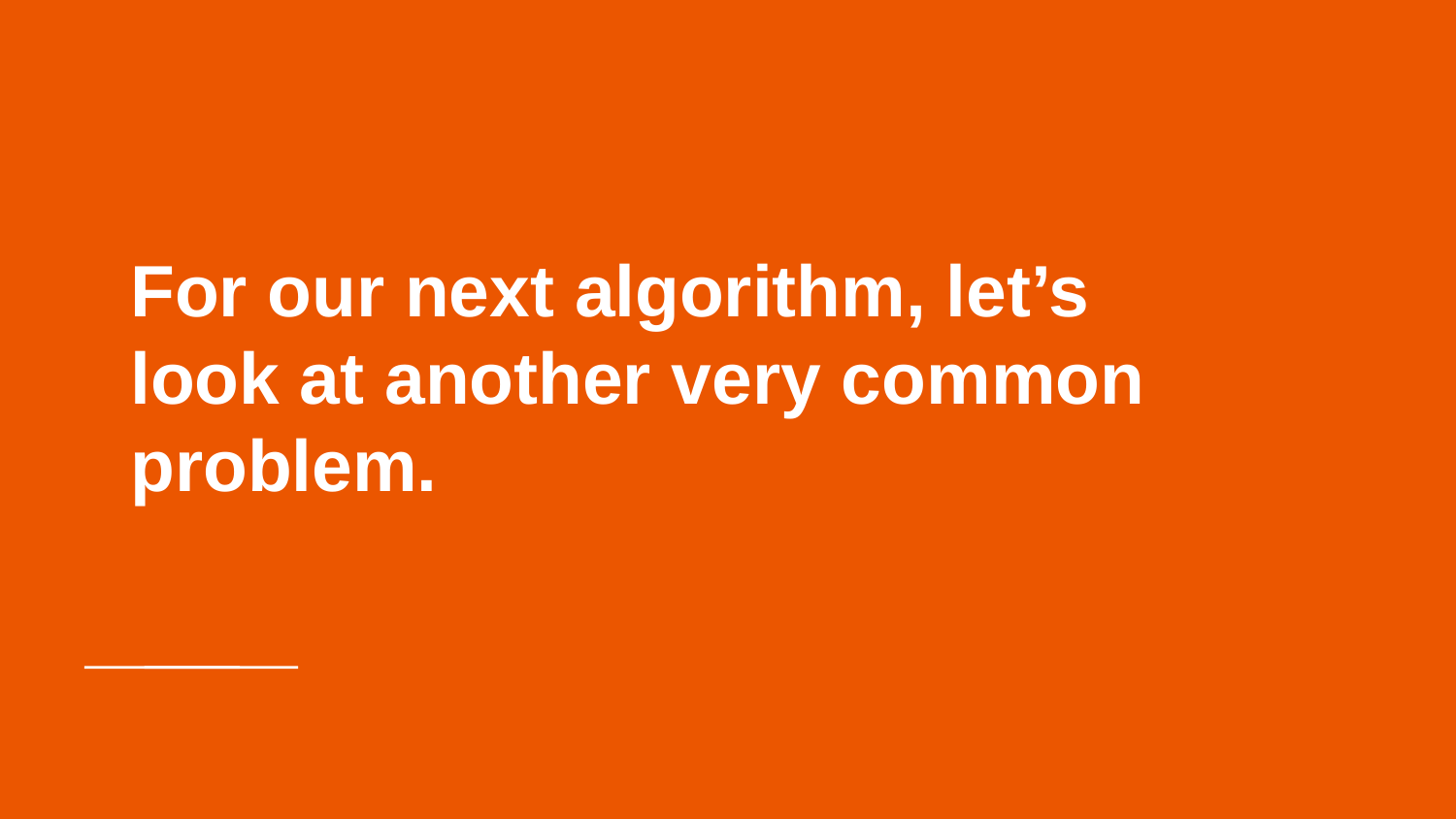

# For our next algorithm, let’s look at another very common problem.